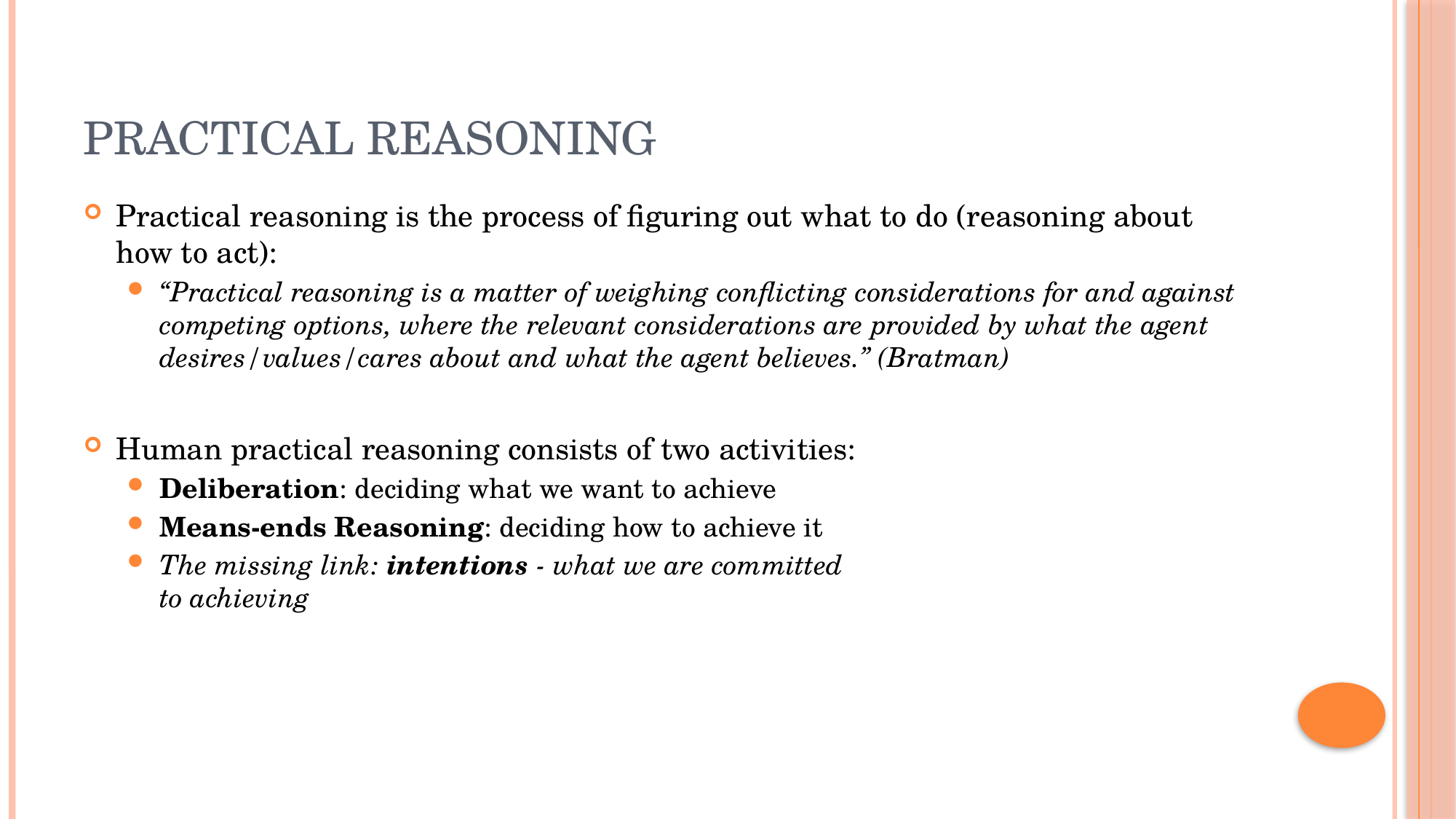

# Practical Reasoning
Practical reasoning is the process of figuring out what to do (reasoning about how to act):
“Practical reasoning is a matter of weighing conflicting considerations for and against competing options, where the relevant considerations are provided by what the agent desires/values/cares about and what the agent believes.” (Bratman)

Human practical reasoning consists of two activities:
Deliberation: deciding what we want to achieve
Means-ends Reasoning: deciding how to achieve it
The missing link: intentions - what we are committed
to achieving